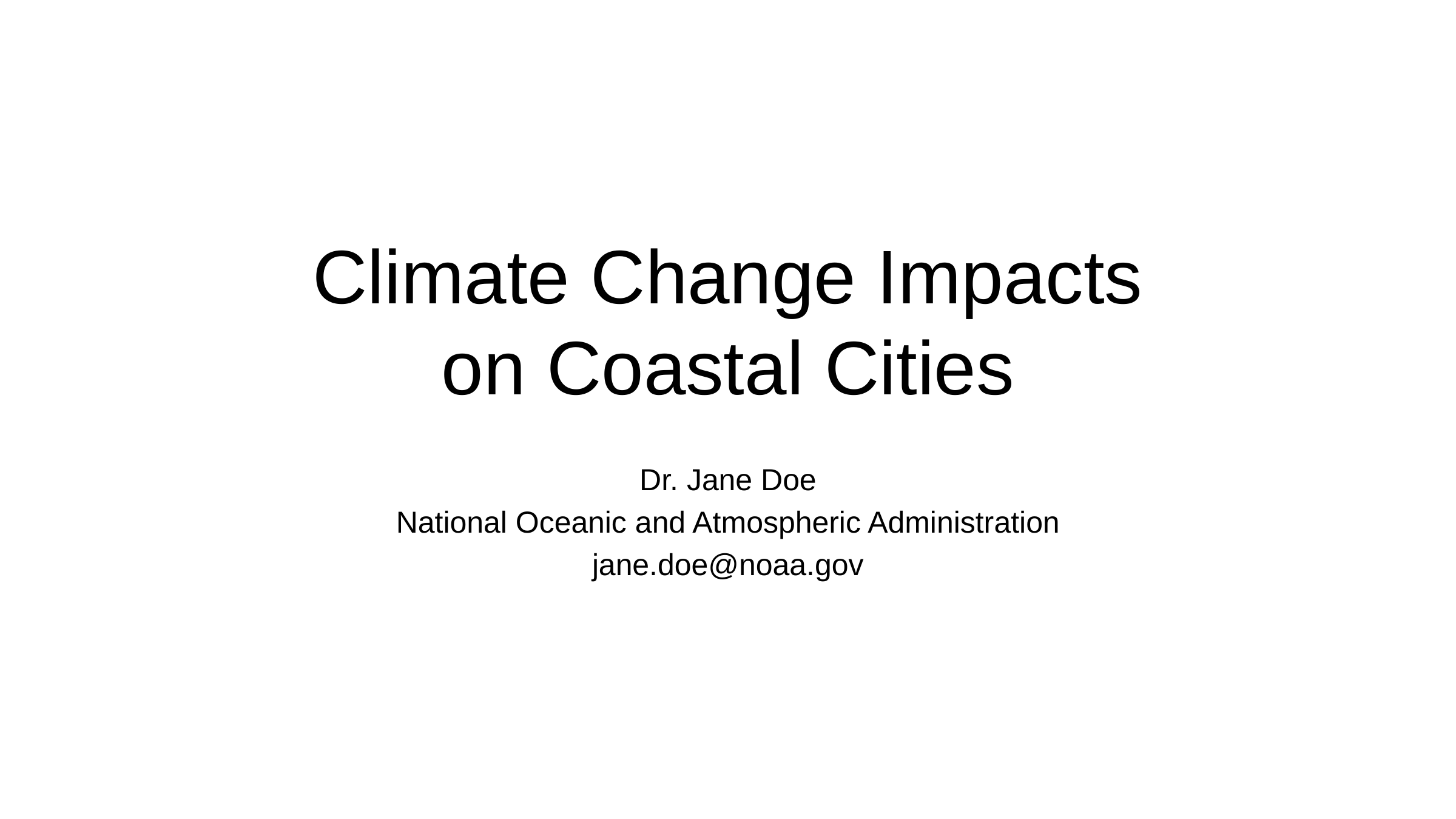

# Climate Change Impacts on Coastal Cities
Dr. Jane Doe
National Oceanic and Atmospheric Administration
jane.doe@noaa.gov